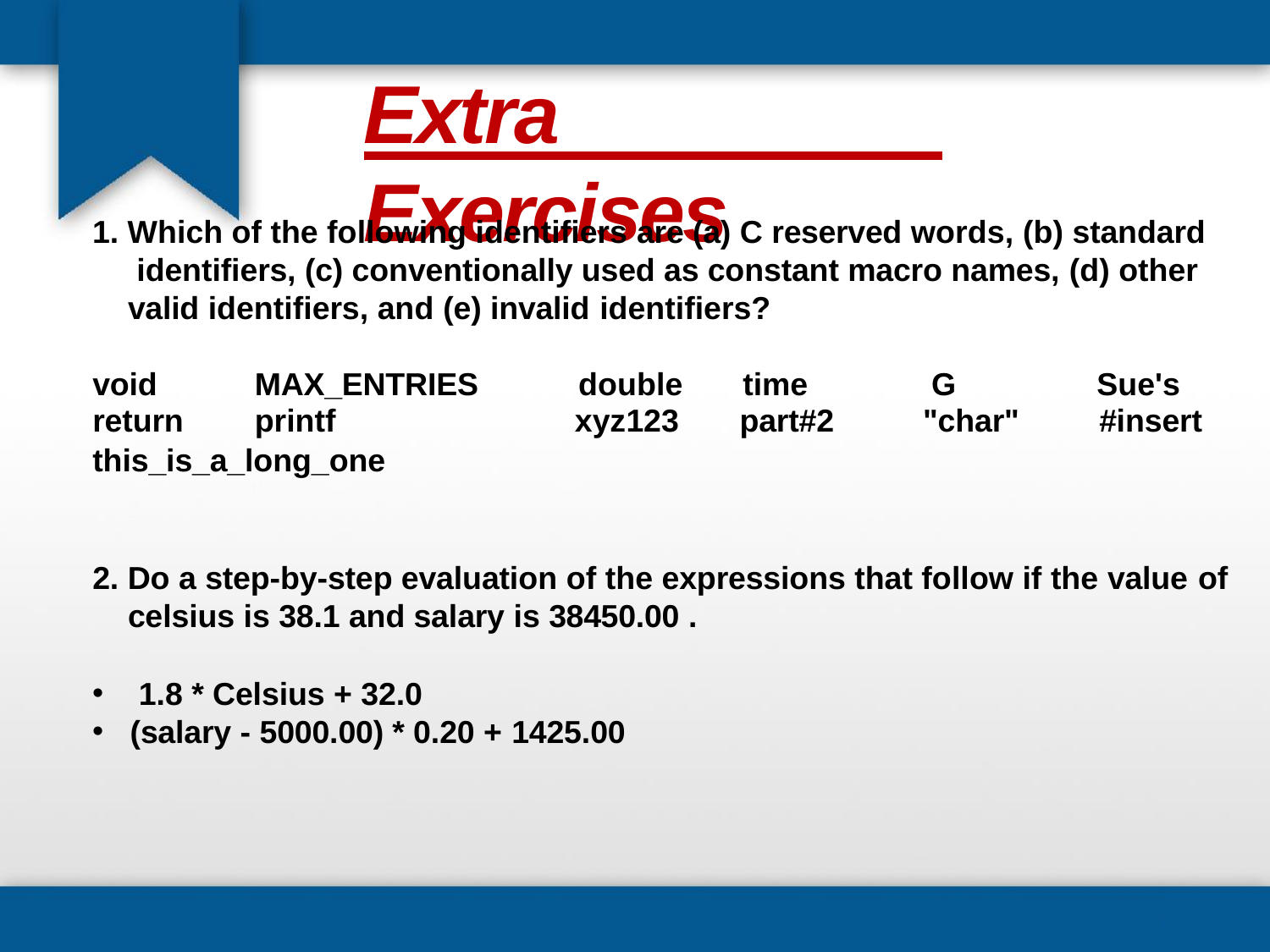

# Extra Exercises

1. Which of the following identifiers are (a) C reserved words, (b) standard  identifiers, (c) conventionally used as constant macro names, (d) other  valid identifiers, and (e) invalid identifiers?
| void | MAX\_ENTRIES | double | time | G | Sue's |
| --- | --- | --- | --- | --- | --- |
| return | printf | xyz123 | part#2 | "char" | #insert |
this_is_a_long_one

2. Do a step-by-step evaluation of the expressions that follow if the value of
celsius is 38.1 and salary is 38450.00 .

1.8 * Celsius + 32.0
(salary - 5000.00) * 0.20 + 1425.00